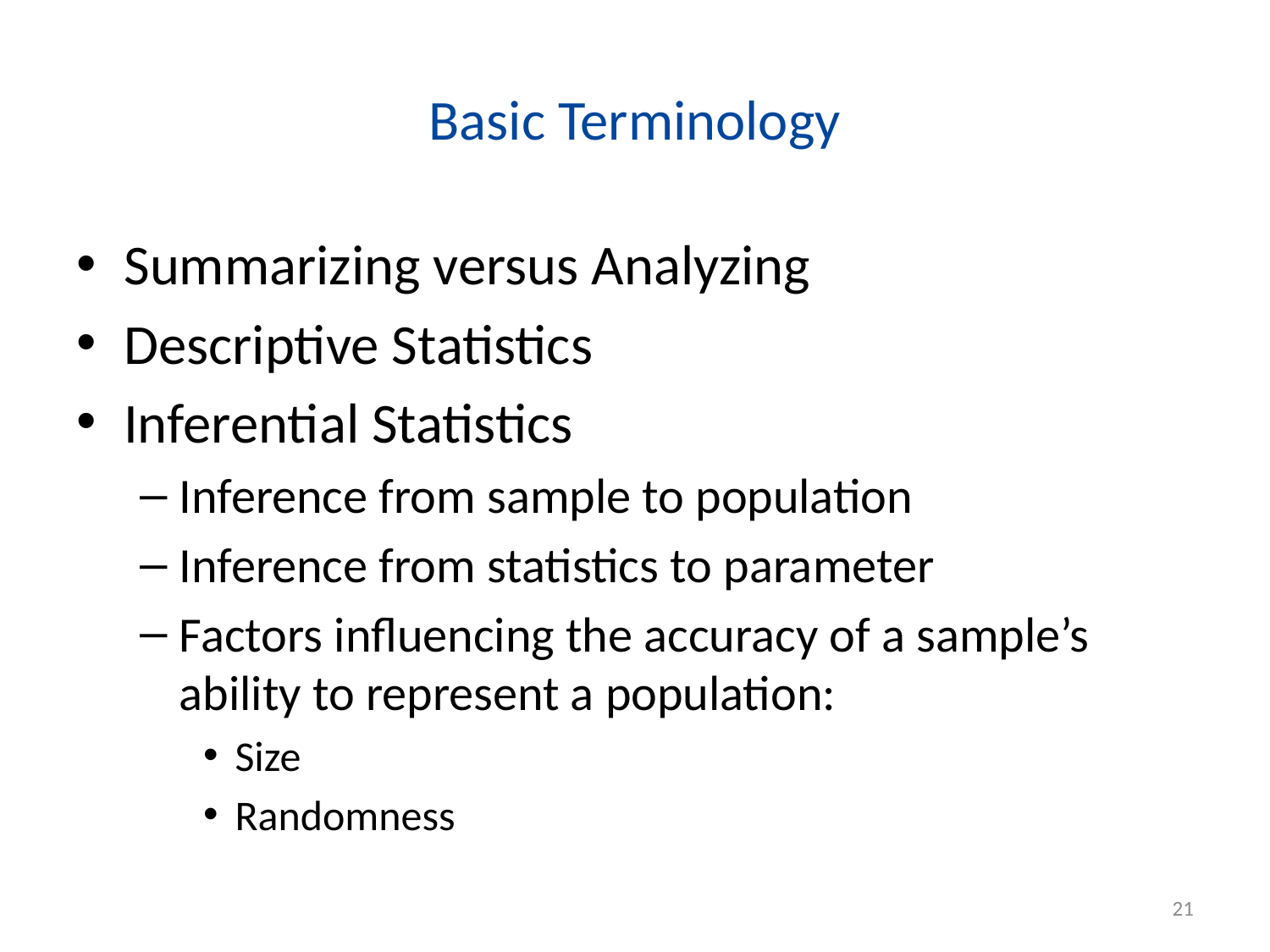

# Basic Terminology
Summarizing versus Analyzing
Descriptive Statistics
Inferential Statistics
Inference from sample to population
Inference from statistics to parameter
Factors influencing the accuracy of a sample’s ability to represent a population:
Size
Randomness

21